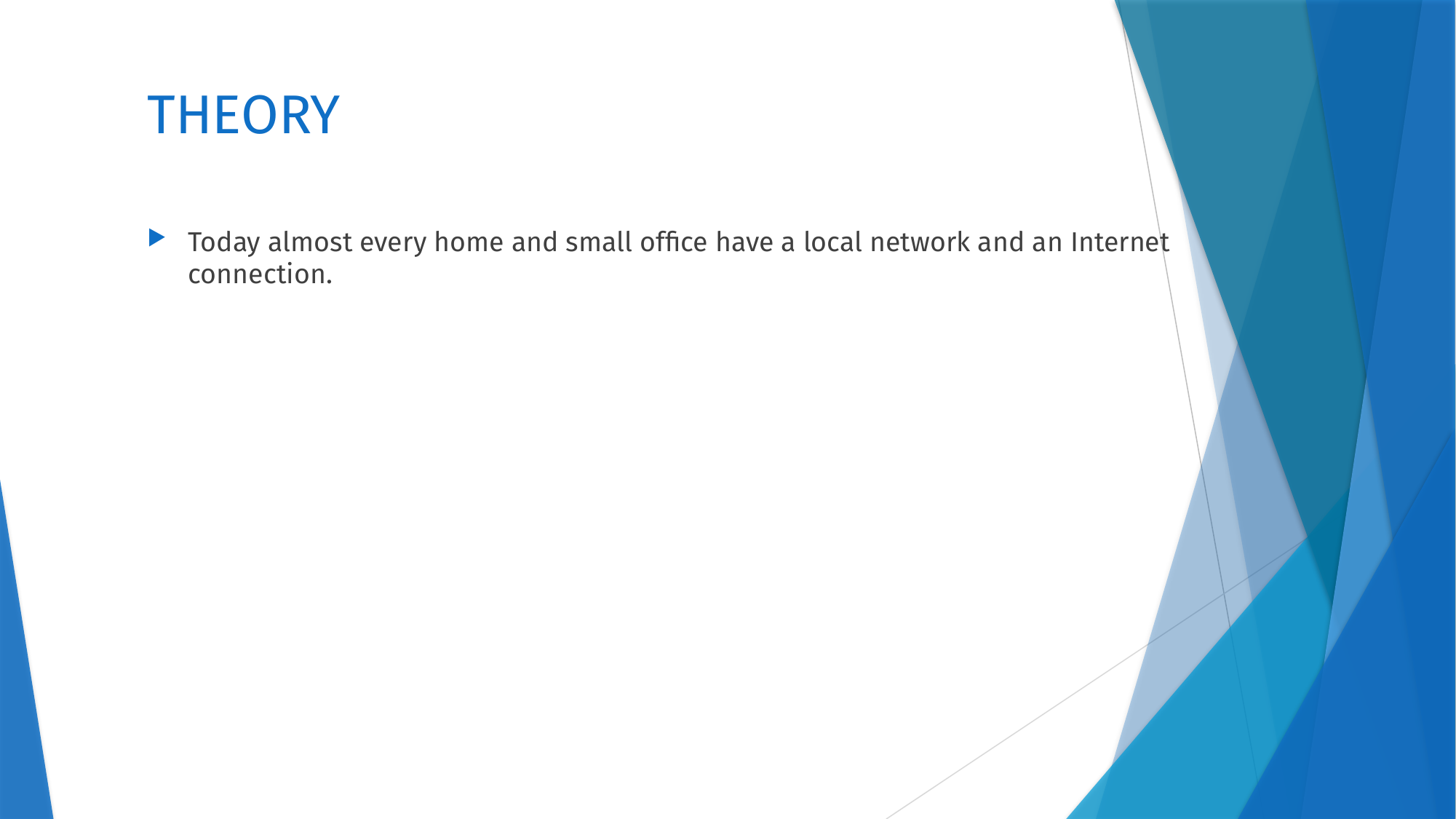

# THEORY

Today almost every home and small office have a local network and an Internet connection.